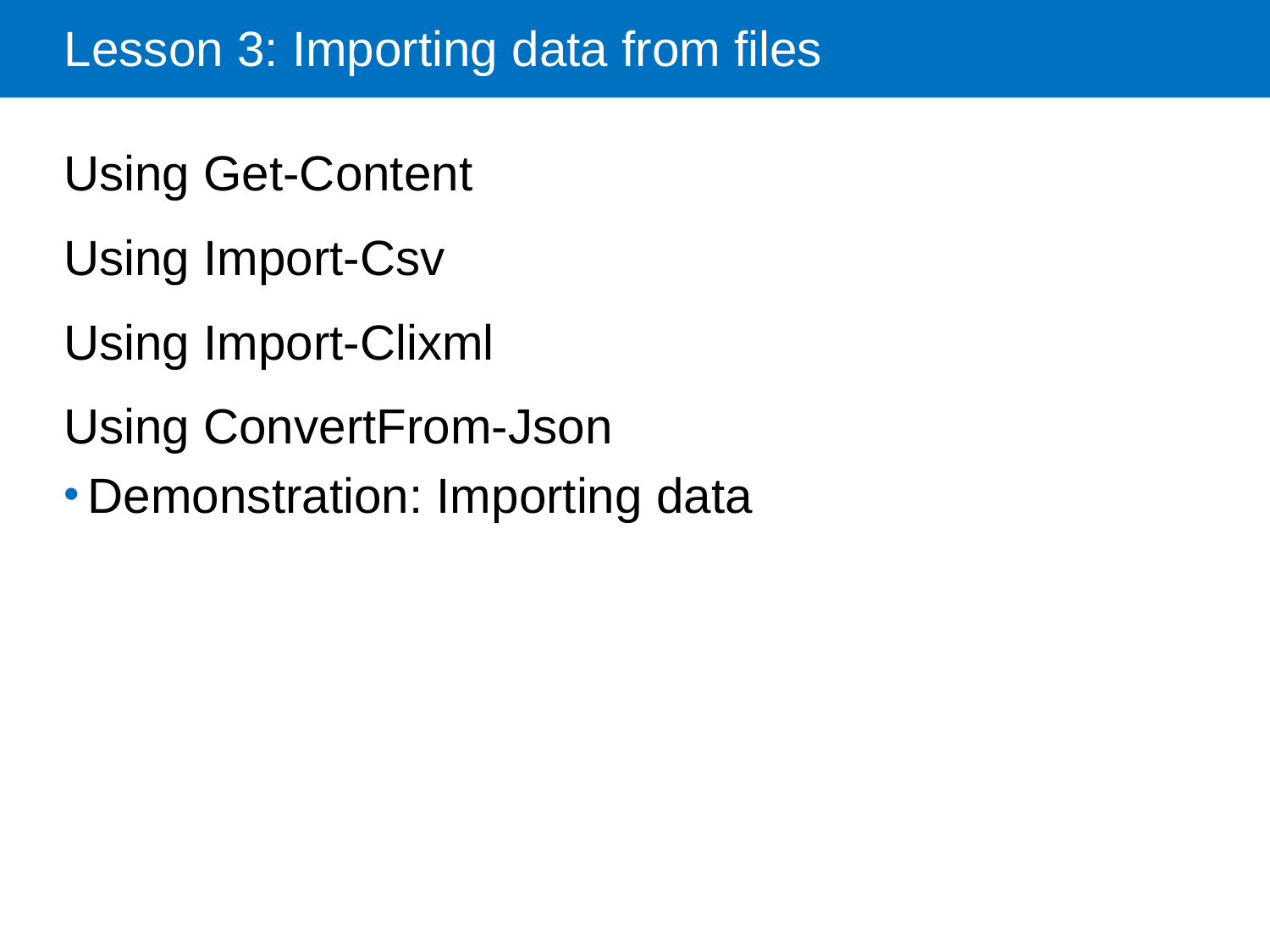

# Lesson 3: Importing data from files
Using Get-Content
Using Import-Csv
Using Import-Clixml
Using ConvertFrom-Json
Demonstration: Importing data